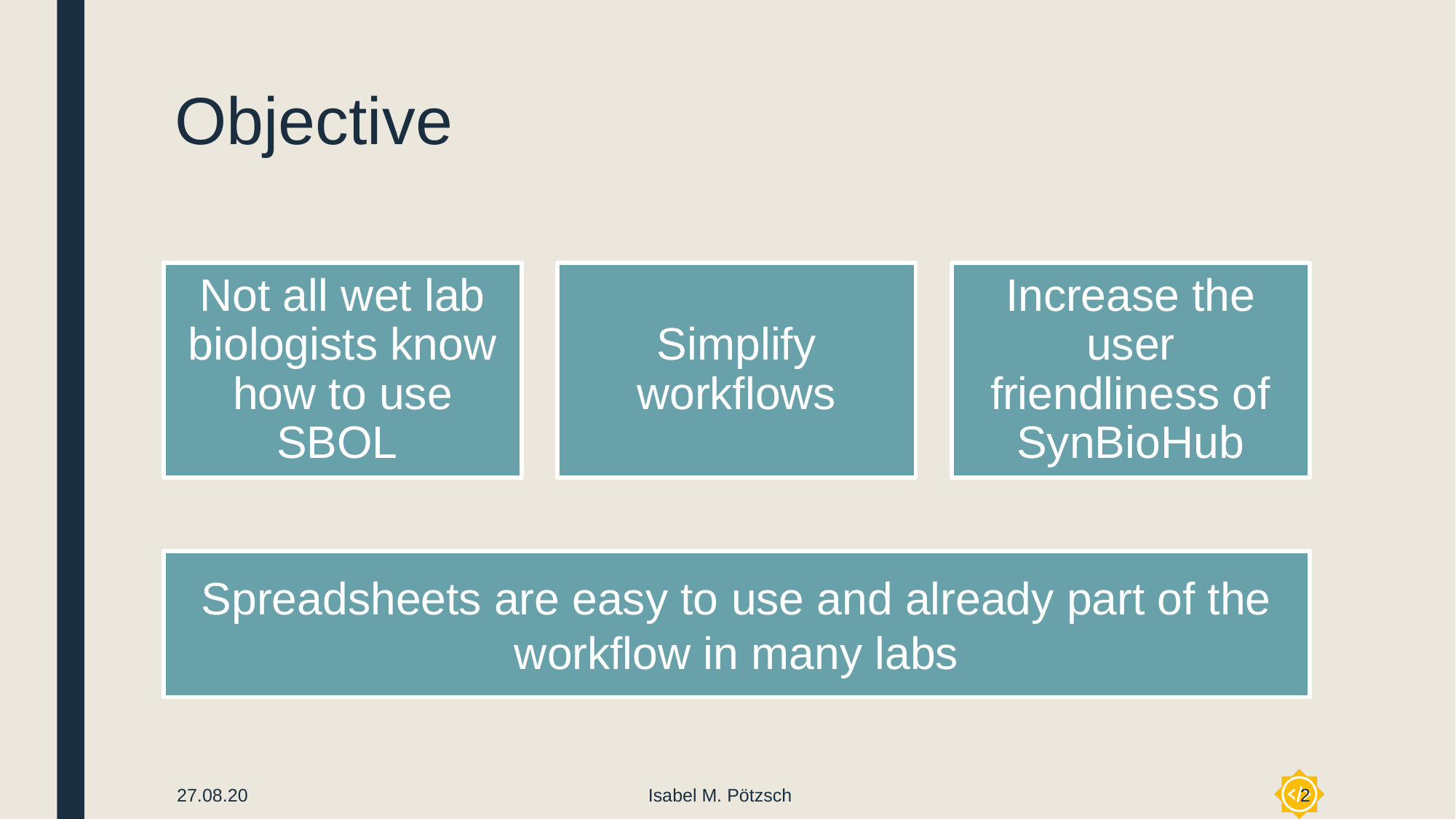

# Objective
Not all wet lab biologists know how to use SBOL
Simplify workflows
Increase the user friendliness of SynBioHub

Spreadsheets are easy to use and already part of the workflow in many labs
27.08.20
Isabel M. Pötzsch
2